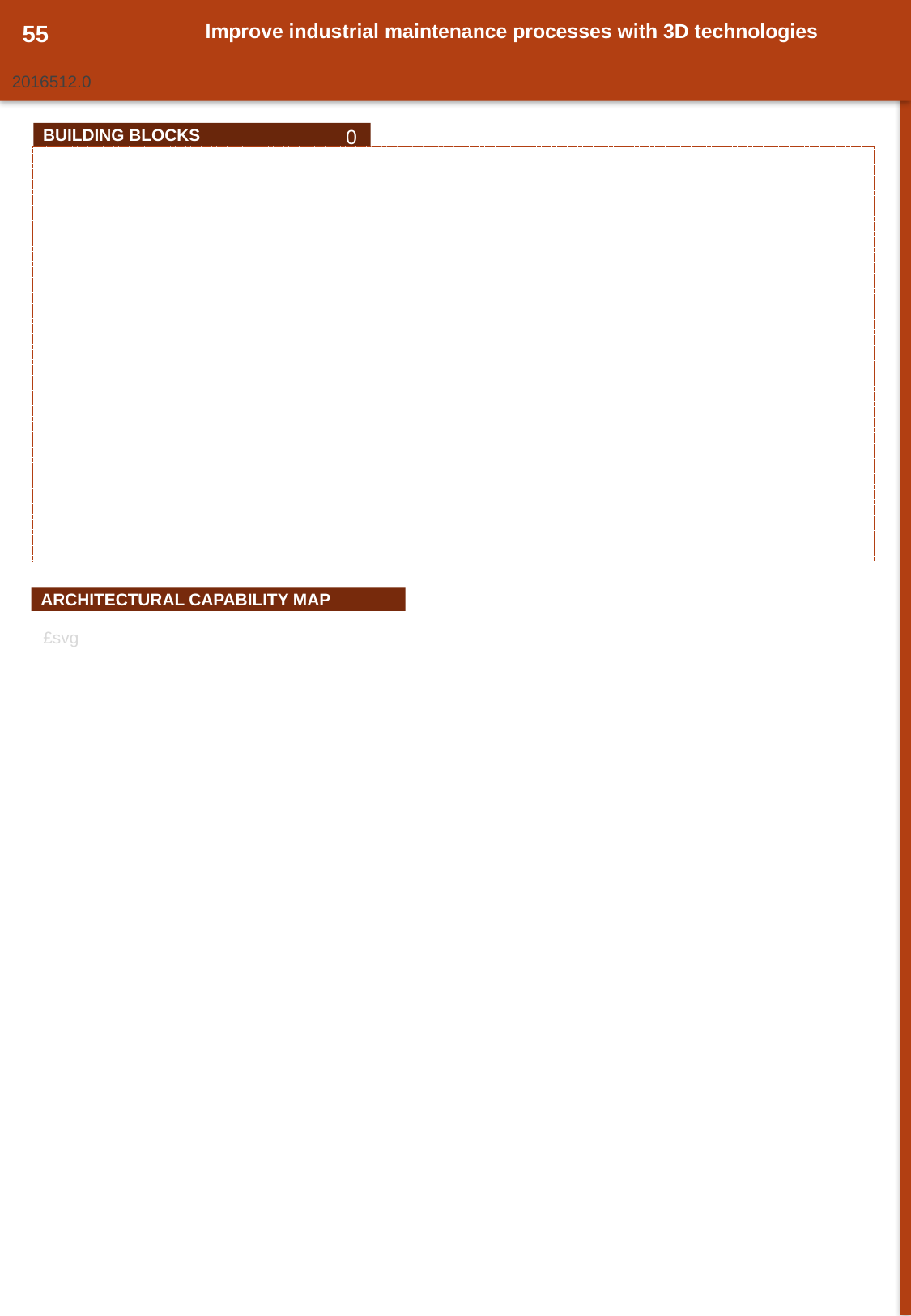

55
Improve industrial maintenance processes with 3D technologies
2016512.0
0
BUILDING BLOCKS

ARCHITECTURAL CAPABILITY MAP
£svg